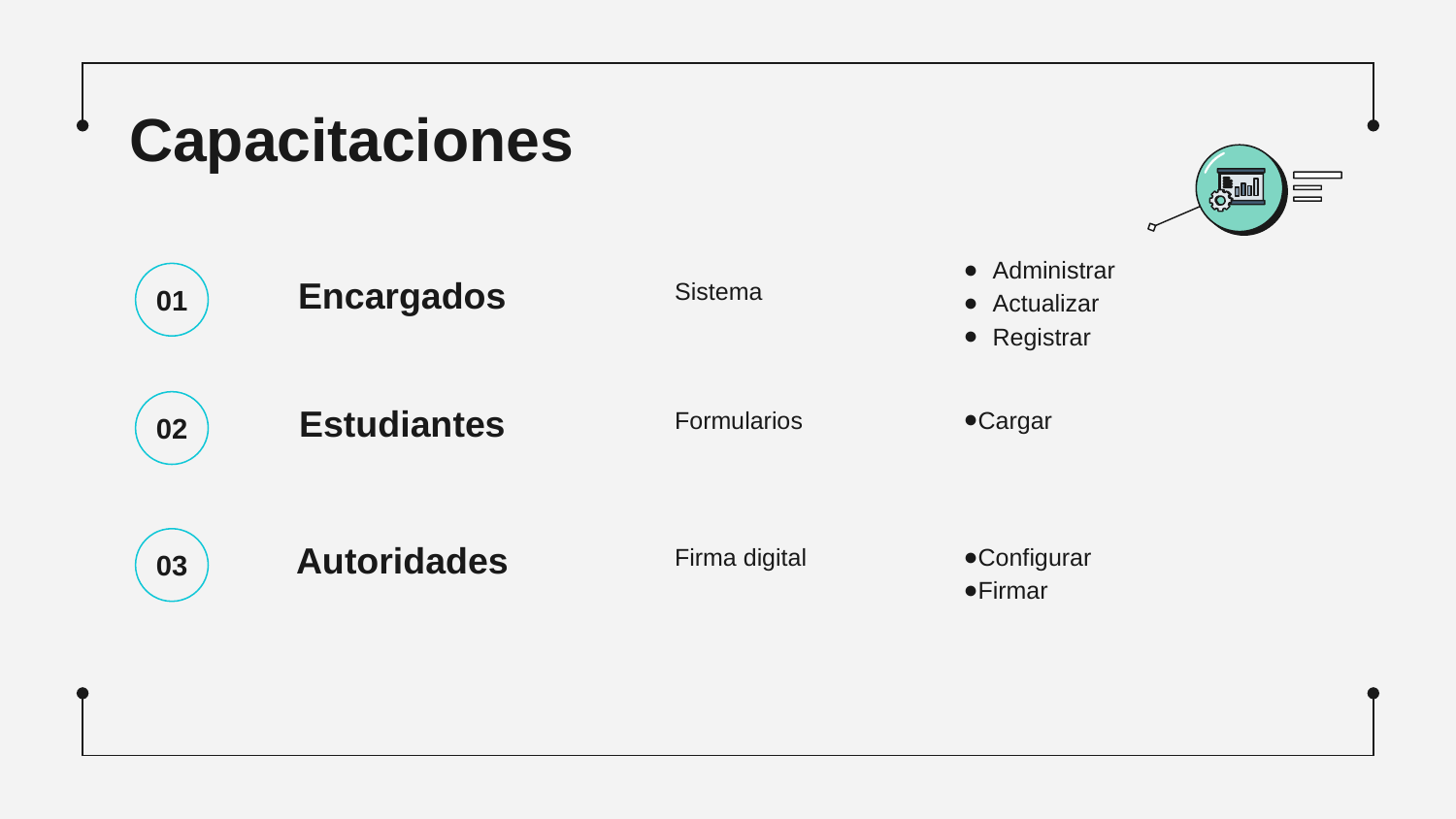

# Capacitaciones

Administrar
Actualizar
Registrar
Encargados
Sistema
01
Estudiantes
Formularios
Cargar
02
Autoridades
Firma digital
Configurar
Firmar
03